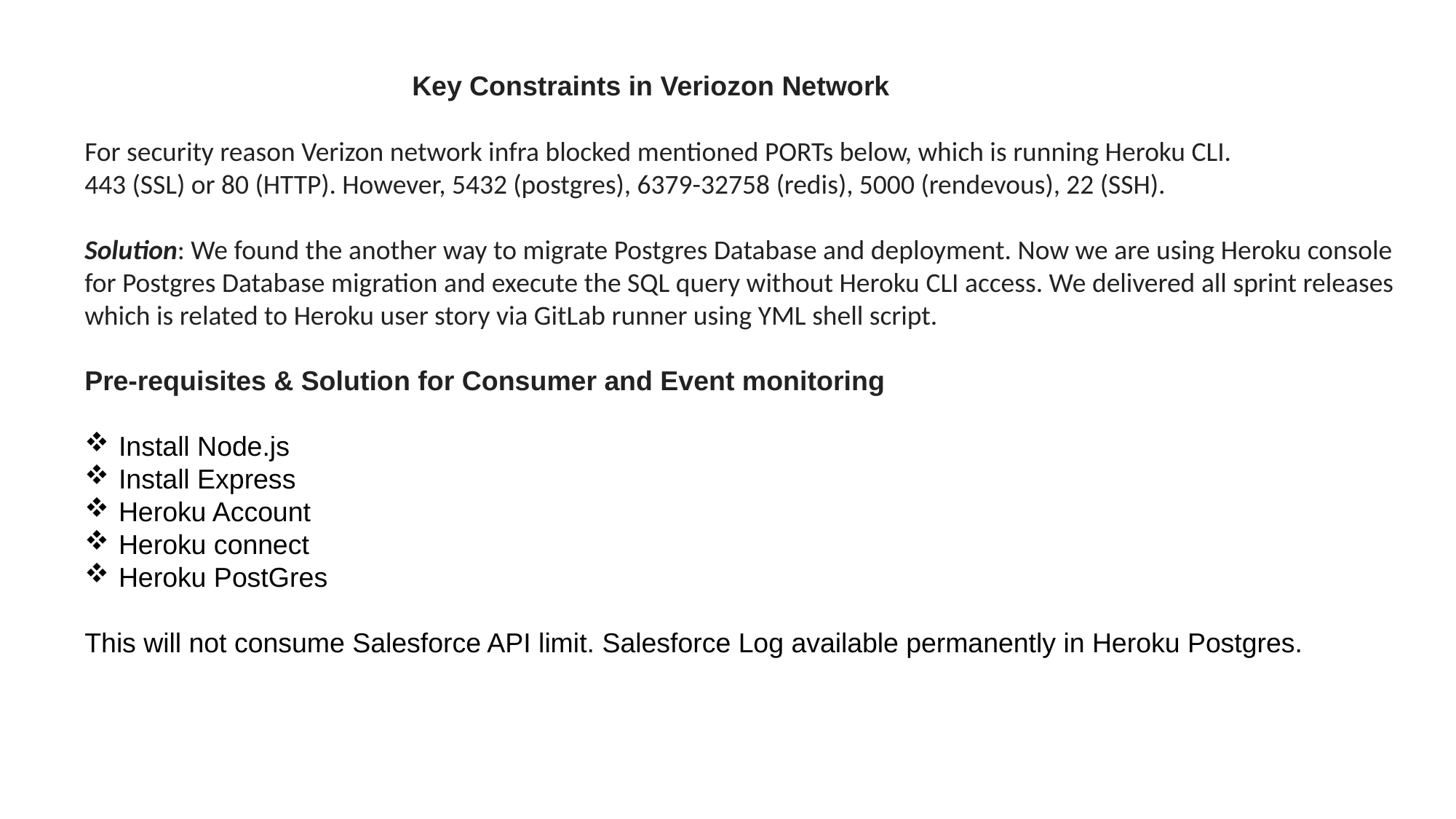

Key Constraints in Veriozon Network

For security reason Verizon network infra blocked mentioned PORTs below, which is running Heroku CLI.
443 (SSL) or 80 (HTTP). However, 5432 (postgres), 6379-32758 (redis), 5000 (rendevous), 22 (SSH).

Solution: We found the another way to migrate Postgres Database and deployment. Now we are using Heroku console for Postgres Database migration and execute the SQL query without Heroku CLI access. We delivered all sprint releases which is related to Heroku user story via GitLab runner using YML shell script.

Pre-requisites & Solution for Consumer and Event monitoring

Install Node.js
Install Express
Heroku Account
Heroku connect
Heroku PostGres

This will not consume Salesforce API limit. Salesforce Log available permanently in Heroku Postgres.